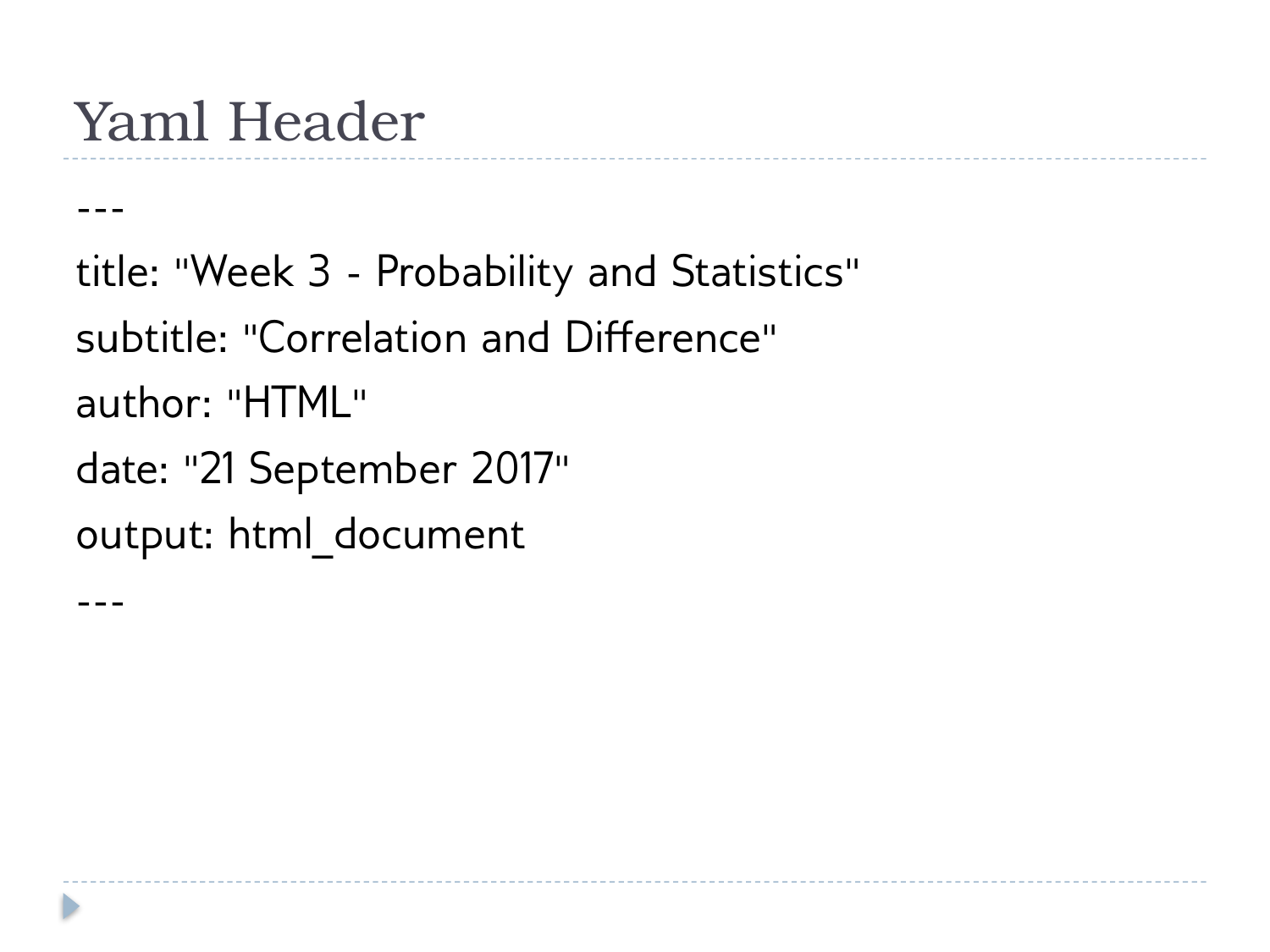

# Yaml Header
---
title: "Week 3 - Probability and Statistics"
subtitle: "Correlation and Difference"
author: "HTML"
date: "21 September 2017"
output: html_document
---